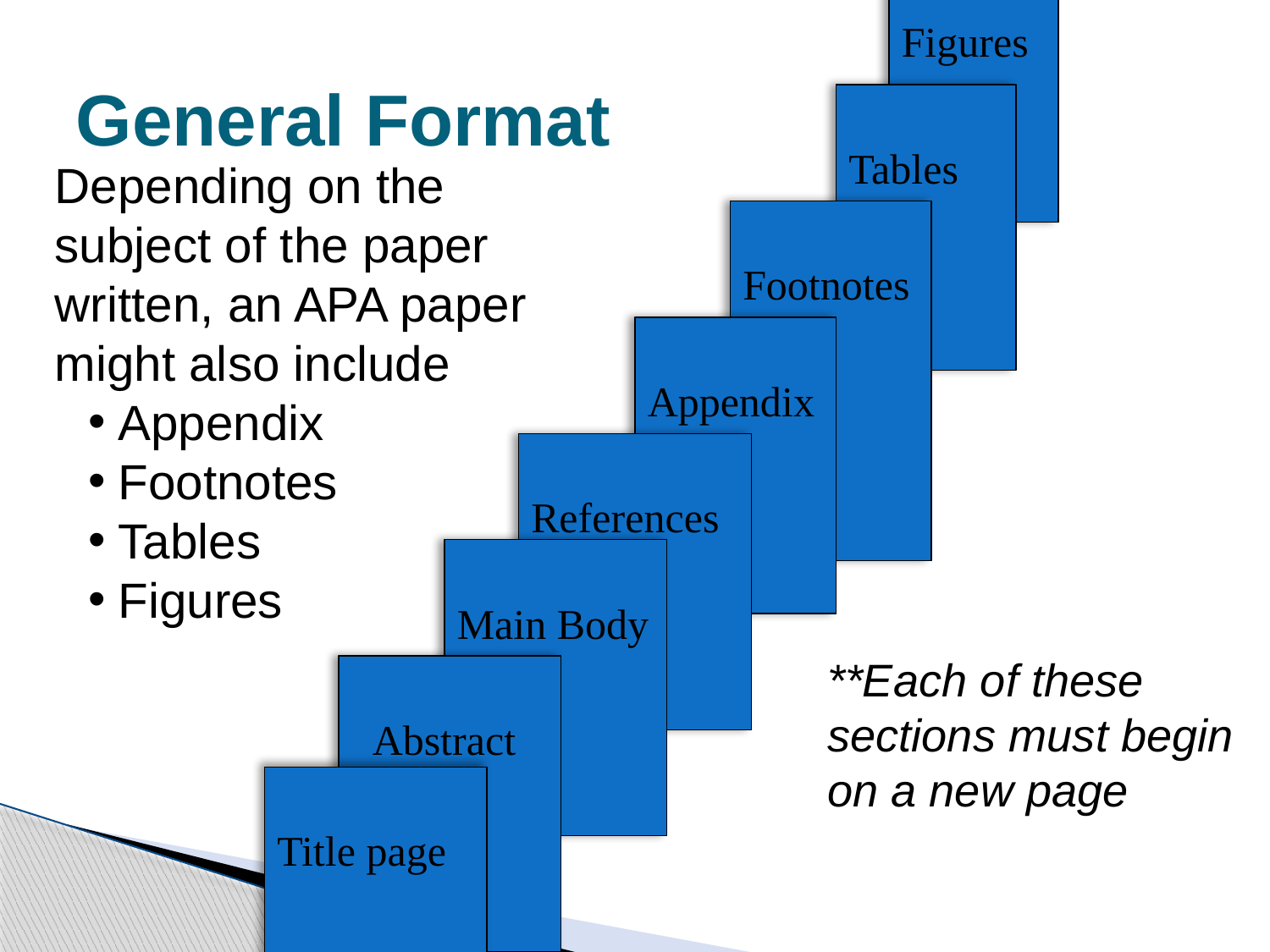

Figures
# General Format

Tables
Depending on the subject of the paper written, an APA paper might also include
Appendix
Footnotes
Tables
Figures

Footnotes

Appendix

References

Main Body
**Each of these sections must begin on a new page

  Abstract

Title page